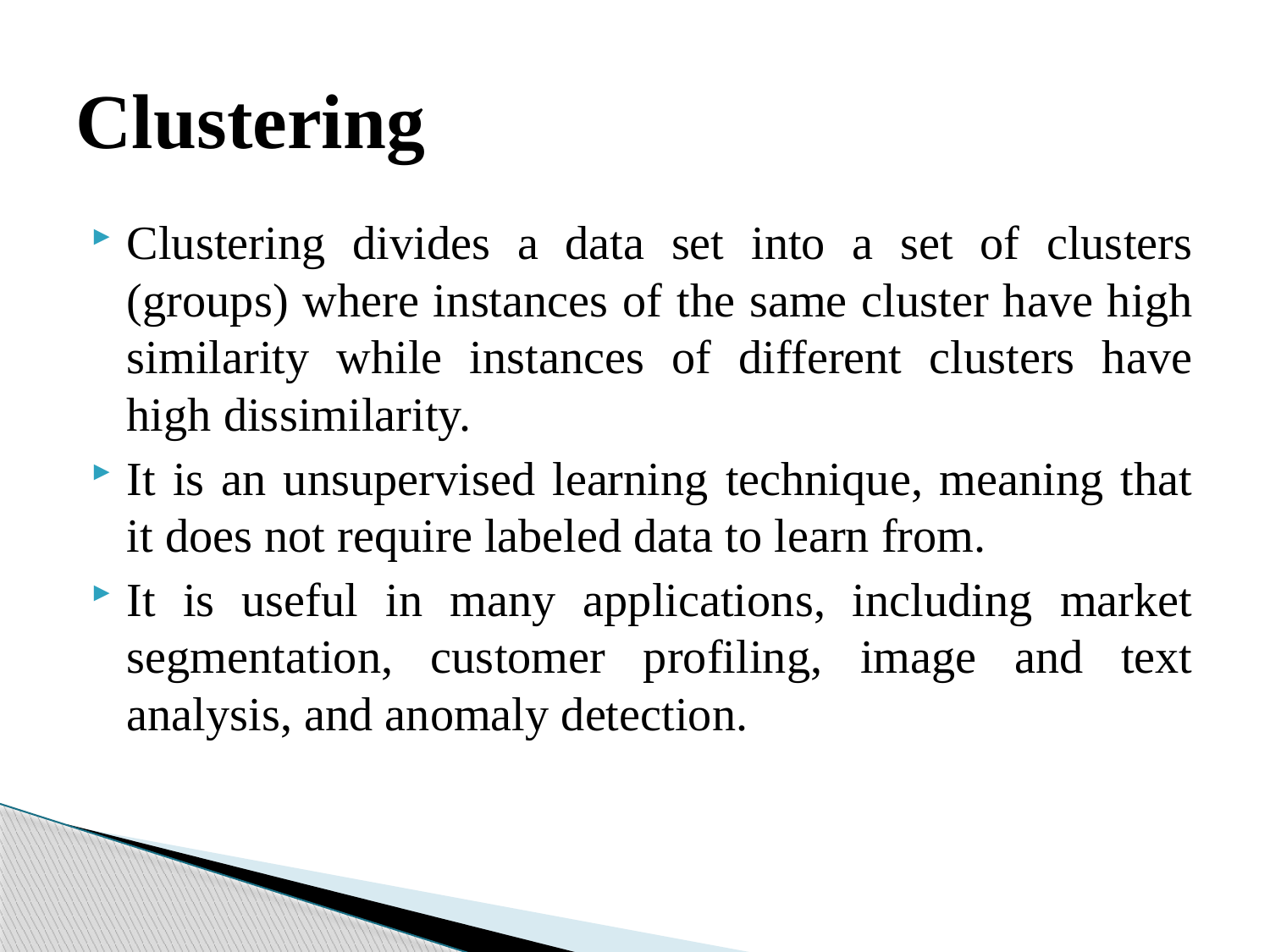

# Clustering
Clustering divides a data set into a set of clusters (groups) where instances of the same cluster have high similarity while instances of different clusters have high dissimilarity.
It is an unsupervised learning technique, meaning that it does not require labeled data to learn from.
It is useful in many applications, including market segmentation, customer profiling, image and text analysis, and anomaly detection.